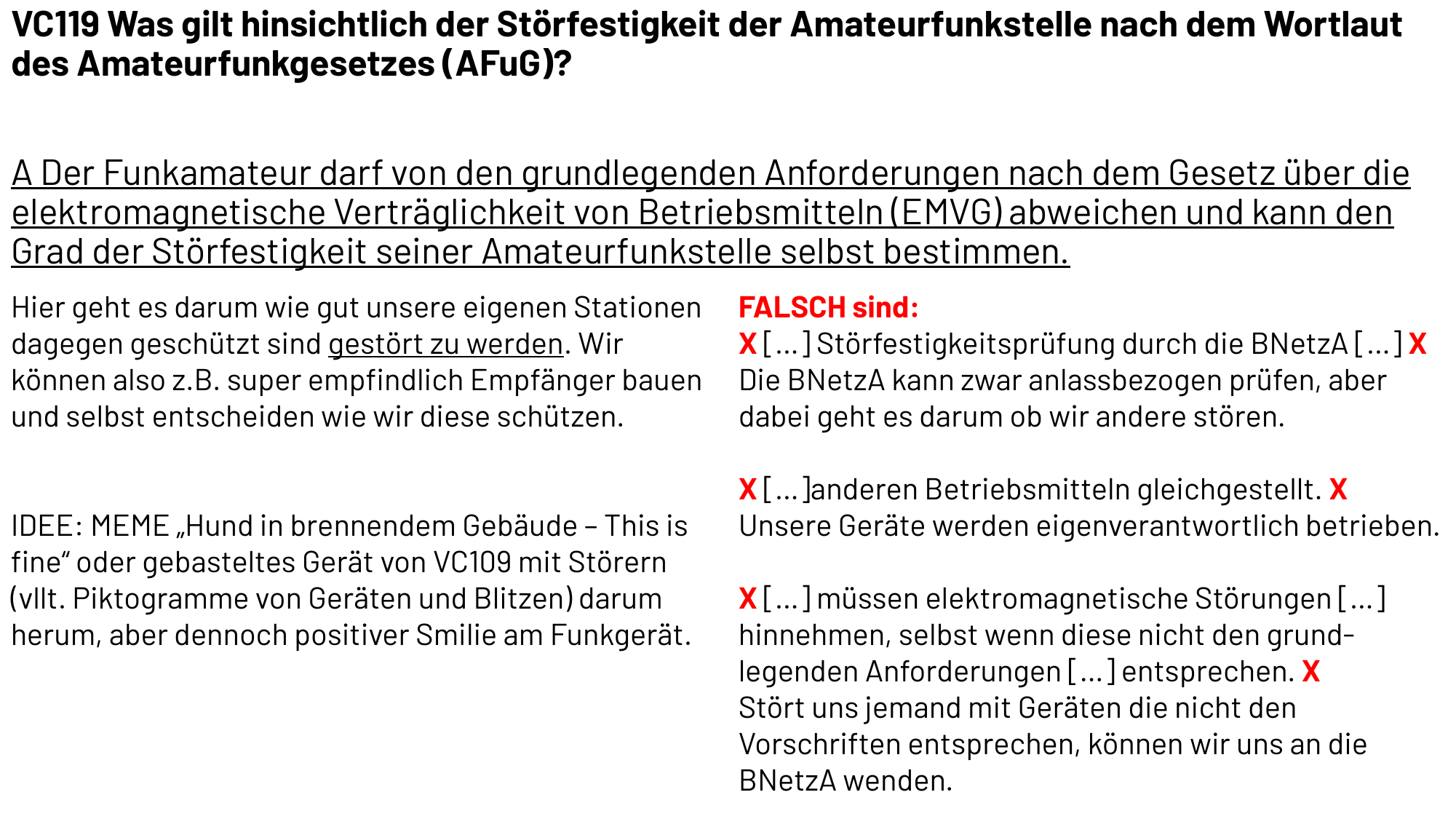

VC119 Was gilt hinsichtlich der Störfestigkeit der Amateurfunkstelle nach dem Wortlaut des Amateurfunkgesetzes (AFuG)?

A Der Funkamateur darf von den grundlegenden Anforderungen nach dem Gesetz über die elektromagnetische Verträglichkeit von Betriebsmitteln (EMVG) abweichen und kann den Grad der Störfestigkeit seiner Amateurfunkstelle selbst bestimmen.
Hier geht es darum wie gut unsere eigenen Stationen dagegen geschützt sind gestört zu werden. Wir können also z.B. super empfindlich Empfänger bauen und selbst entscheiden wie wir diese schützen.

IDEE: MEME „Hund in brennendem Gebäude – This is fine“ oder gebasteltes Gerät von VC109 mit Störern (vllt. Piktogramme von Geräten und Blitzen) darum herum, aber dennoch positiver Smilie am Funkgerät.
FALSCH sind:
X […] Störfestigkeitsprüfung durch die BNetzA […] X
Die BNetzA kann zwar anlassbezogen prüfen, aber dabei geht es darum ob wir andere stören.

X […]anderen Betriebsmitteln gleichgestellt. X
Unsere Geräte werden eigenverantwortlich betrieben.

X […] müssen elektromagnetische Störungen […]
hinnehmen, selbst wenn diese nicht den grund-
legenden Anforderungen […] entsprechen. X
Stört uns jemand mit Geräten die nicht den Vorschriften entsprechen, können wir uns an die BNetzA wenden.